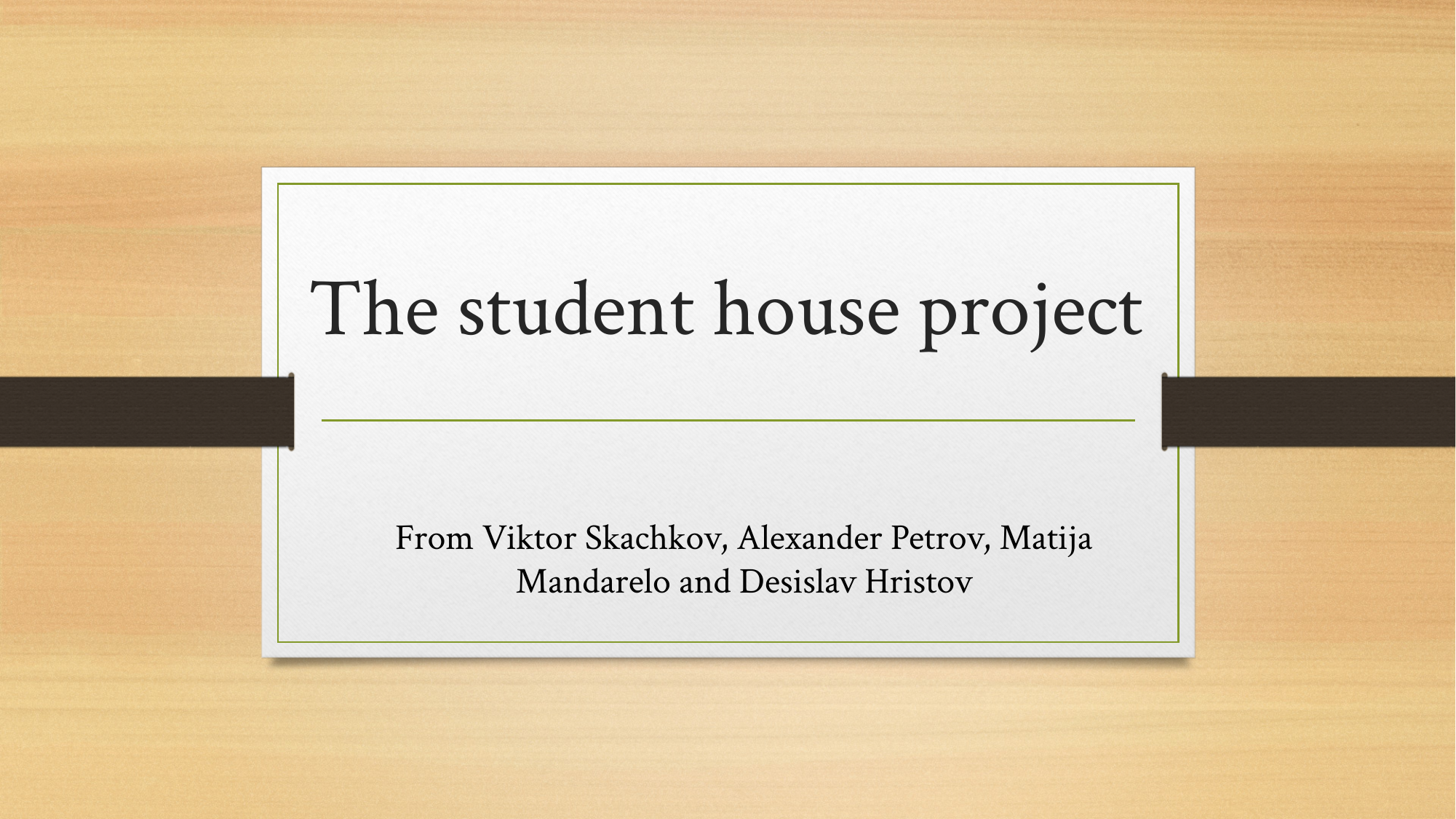

# The student house project
From Viktor Skachkov, Alexander Petrov, Matija Mandarelo and Desislav Hristov